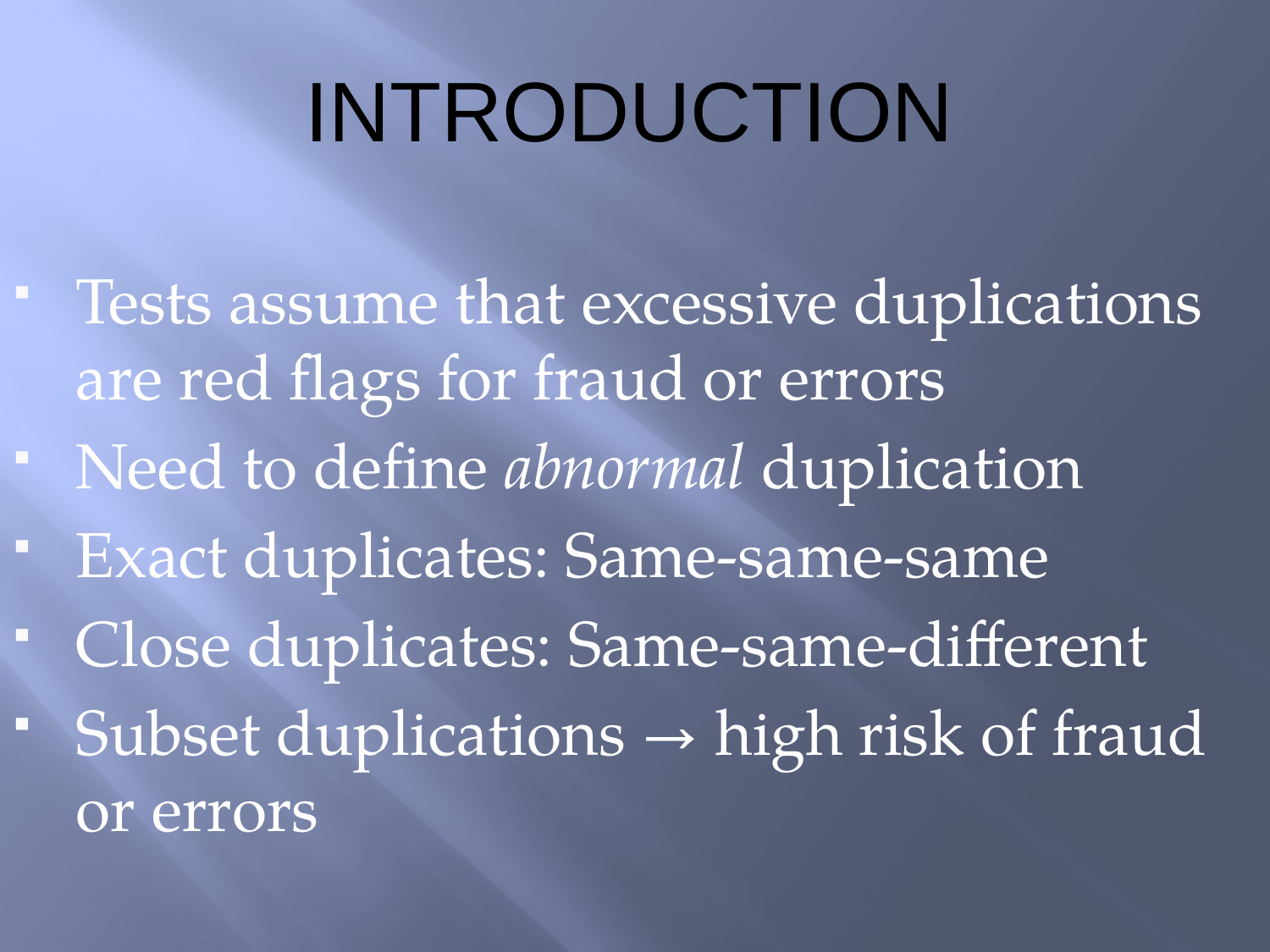

# introduction
Tests assume that excessive duplications are red flags for fraud or errors
Need to define abnormal duplication
Exact duplicates: Same-same-same
Close duplicates: Same-same-different
Subset duplications → high risk of fraud or errors